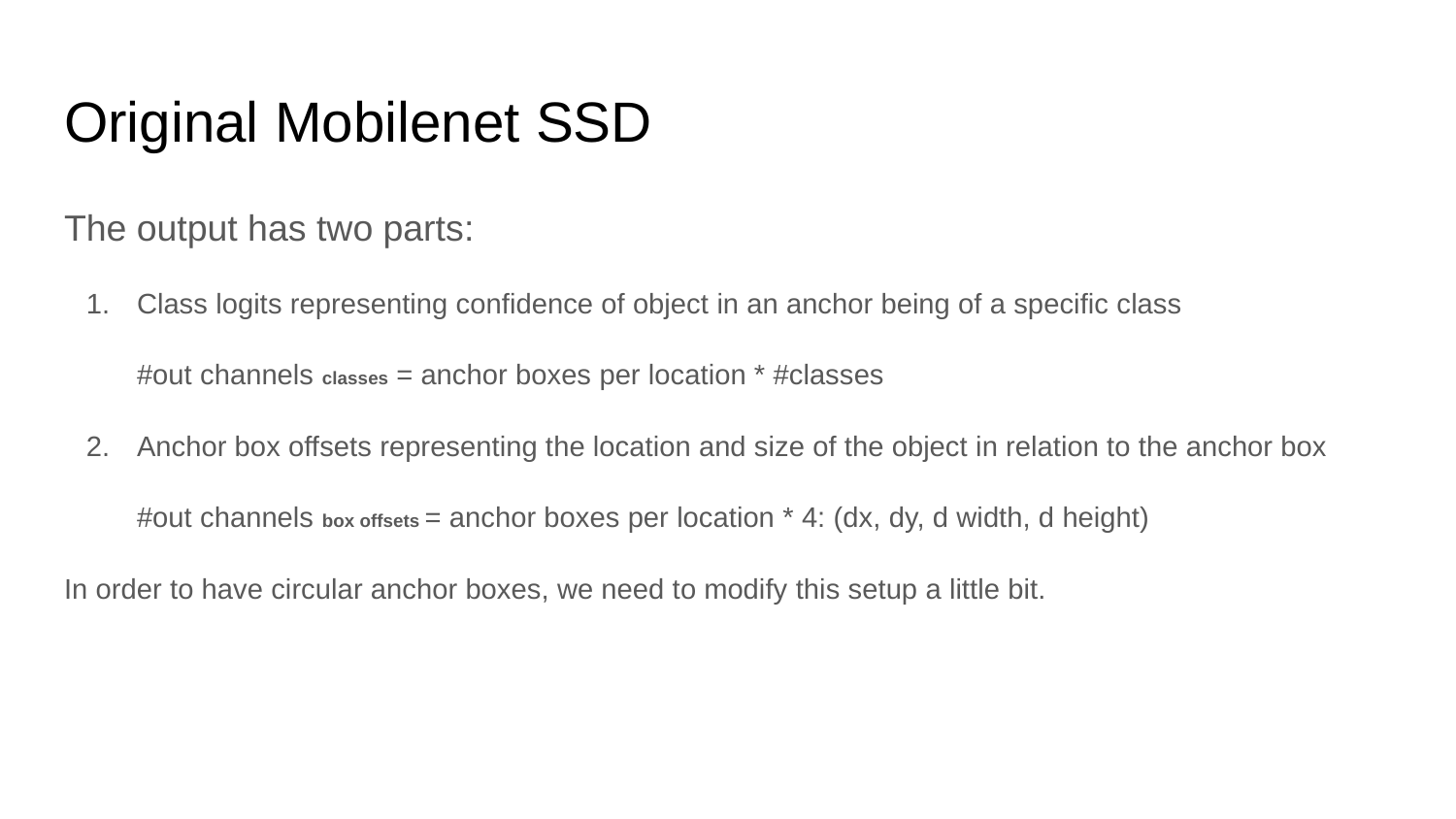

# Original Mobilenet SSD

The output has two parts:
Class logits representing confidence of object in an anchor being of a specific class
#out channels classes = anchor boxes per location * #classes
Anchor box offsets representing the location and size of the object in relation to the anchor box
#out channels box offsets = anchor boxes per location * 4: (dx, dy, d width, d height)
In order to have circular anchor boxes, we need to modify this setup a little bit.